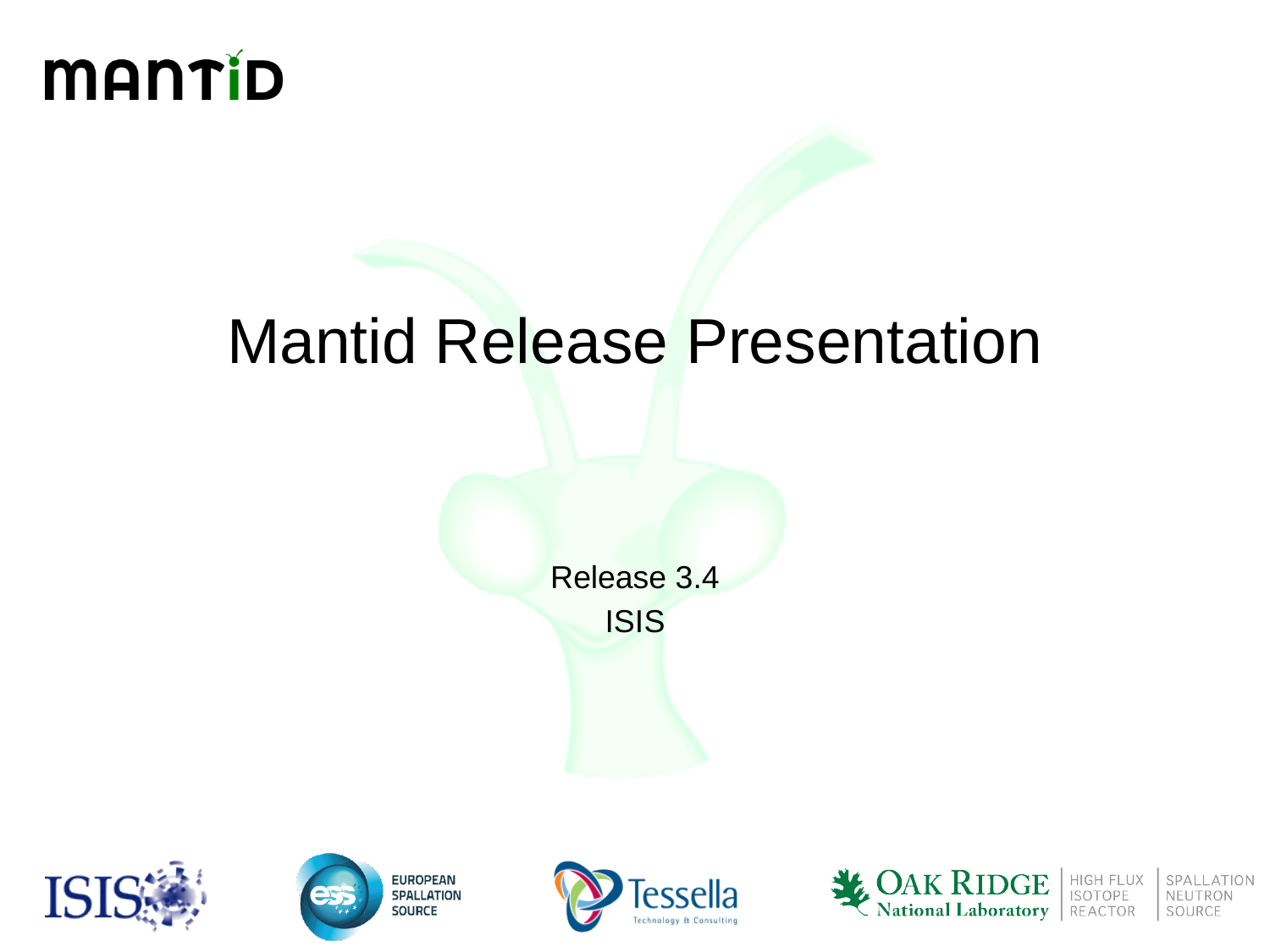

# Mantid Release Presentation
Release 3.4
ISIS